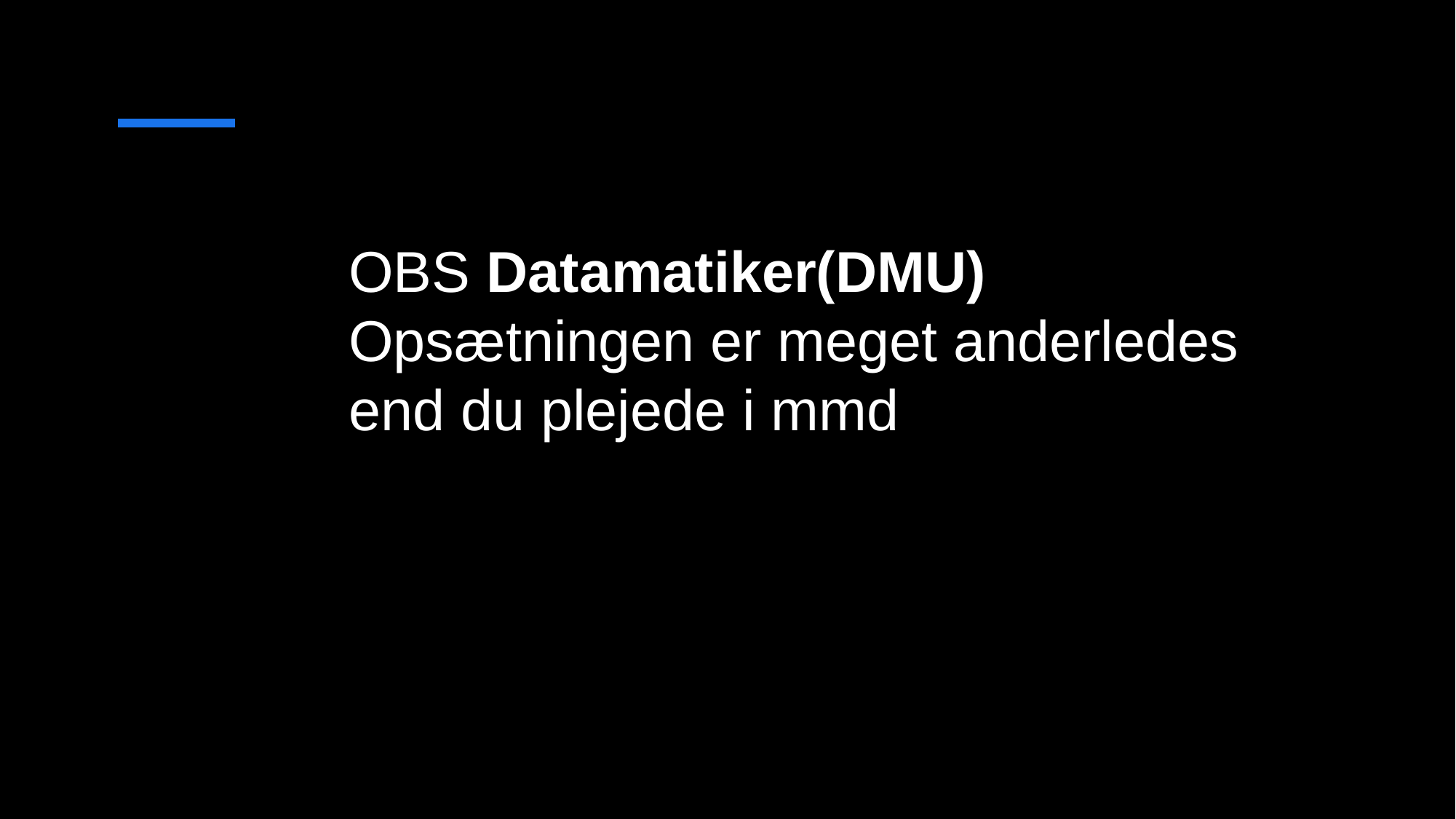

OBS Datamatiker(DMU) Opsætningen er meget anderledes end du plejede i mmd